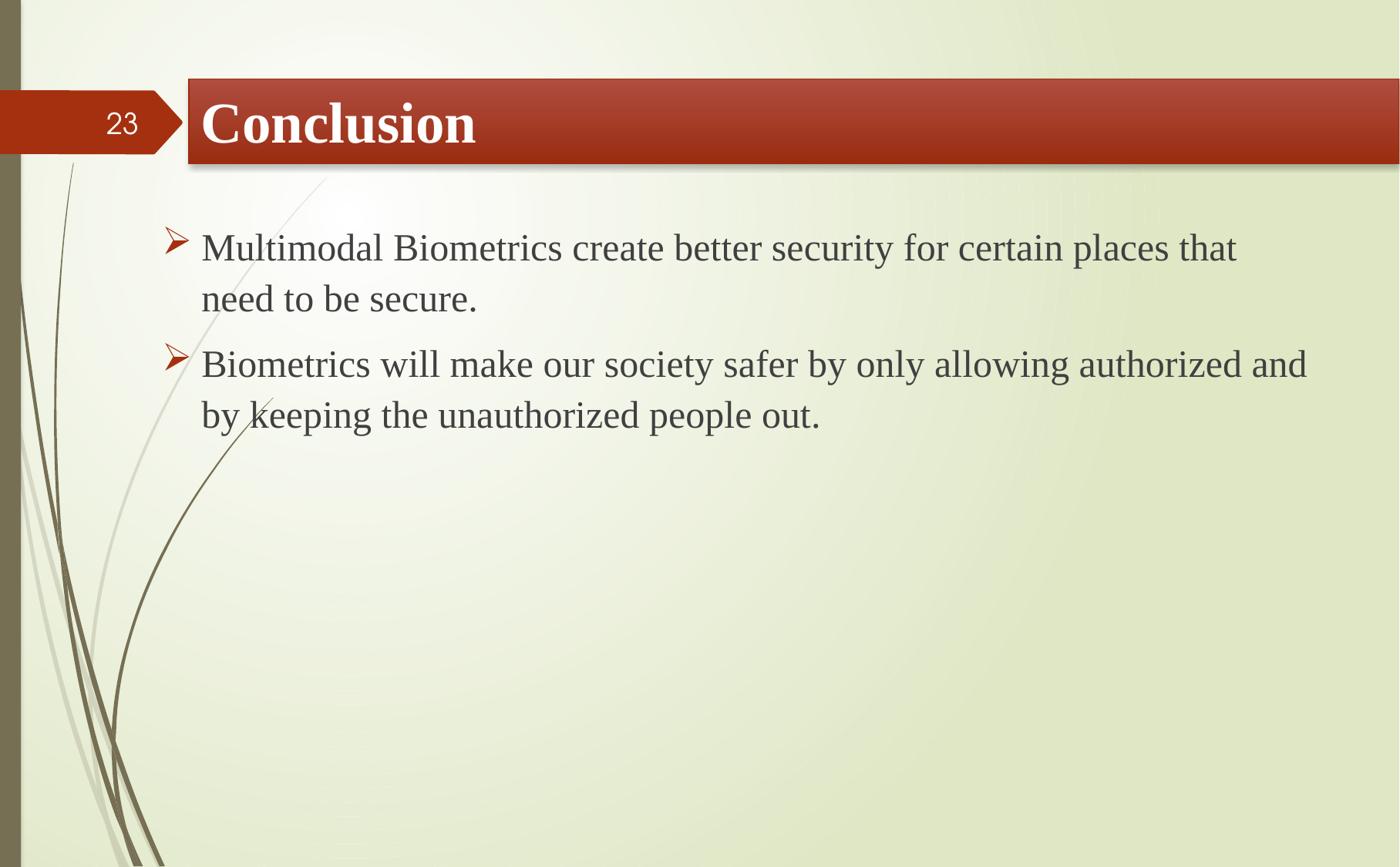

# Conclusion
23
Multimodal Biometrics create better security for certain places that need to be secure.
Biometrics will make our society safer by only allowing authorized and by keeping the unauthorized people out.